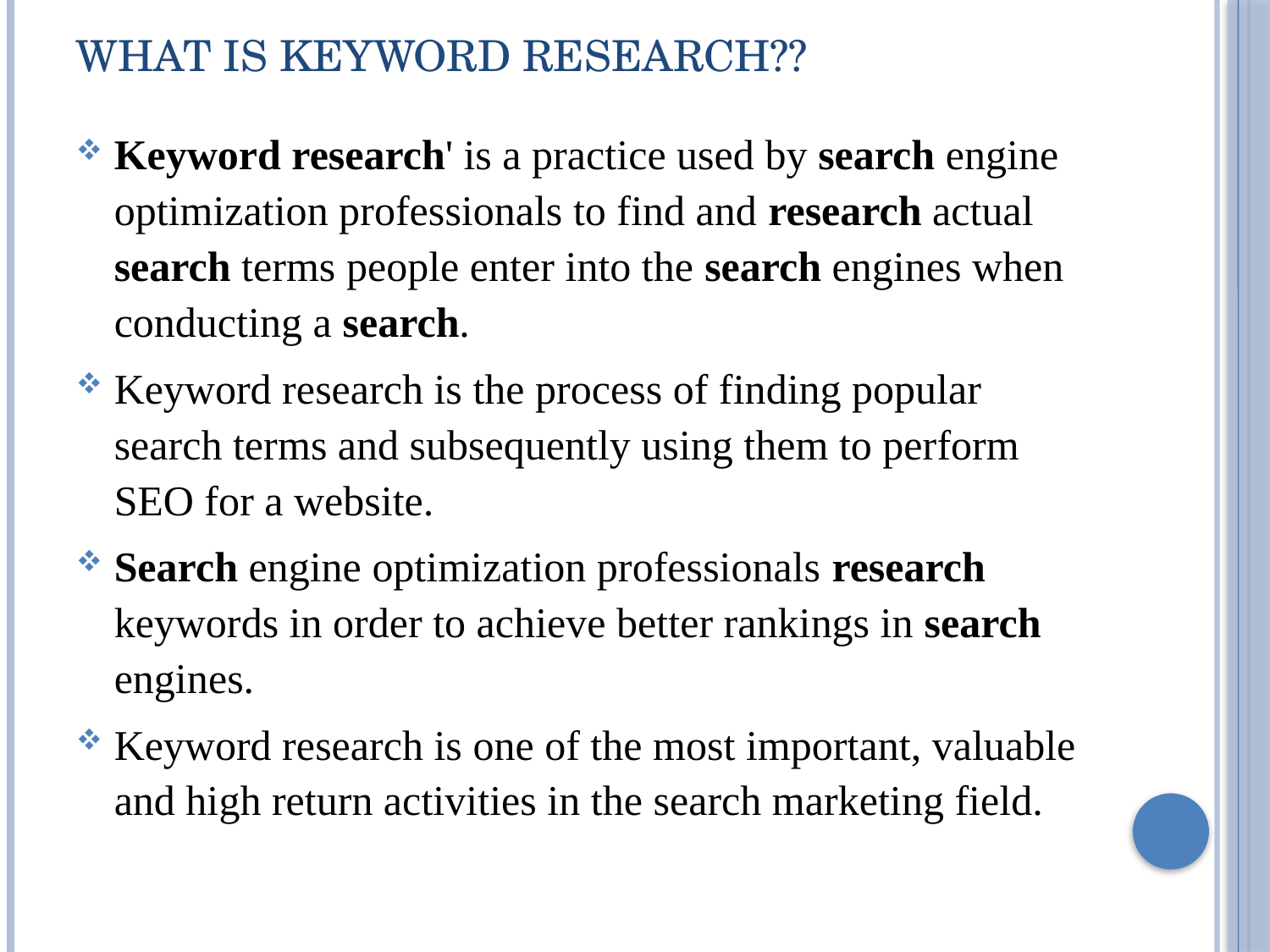

# What is keyword research??
Keyword research' is a practice used by search engine optimization professionals to find and research actual search terms people enter into the search engines when conducting a search.
Keyword research is the process of finding popular search terms and subsequently using them to perform SEO for a website.
Search engine optimization professionals research keywords in order to achieve better rankings in search engines.
Keyword research is one of the most important, valuable and high return activities in the search marketing field.